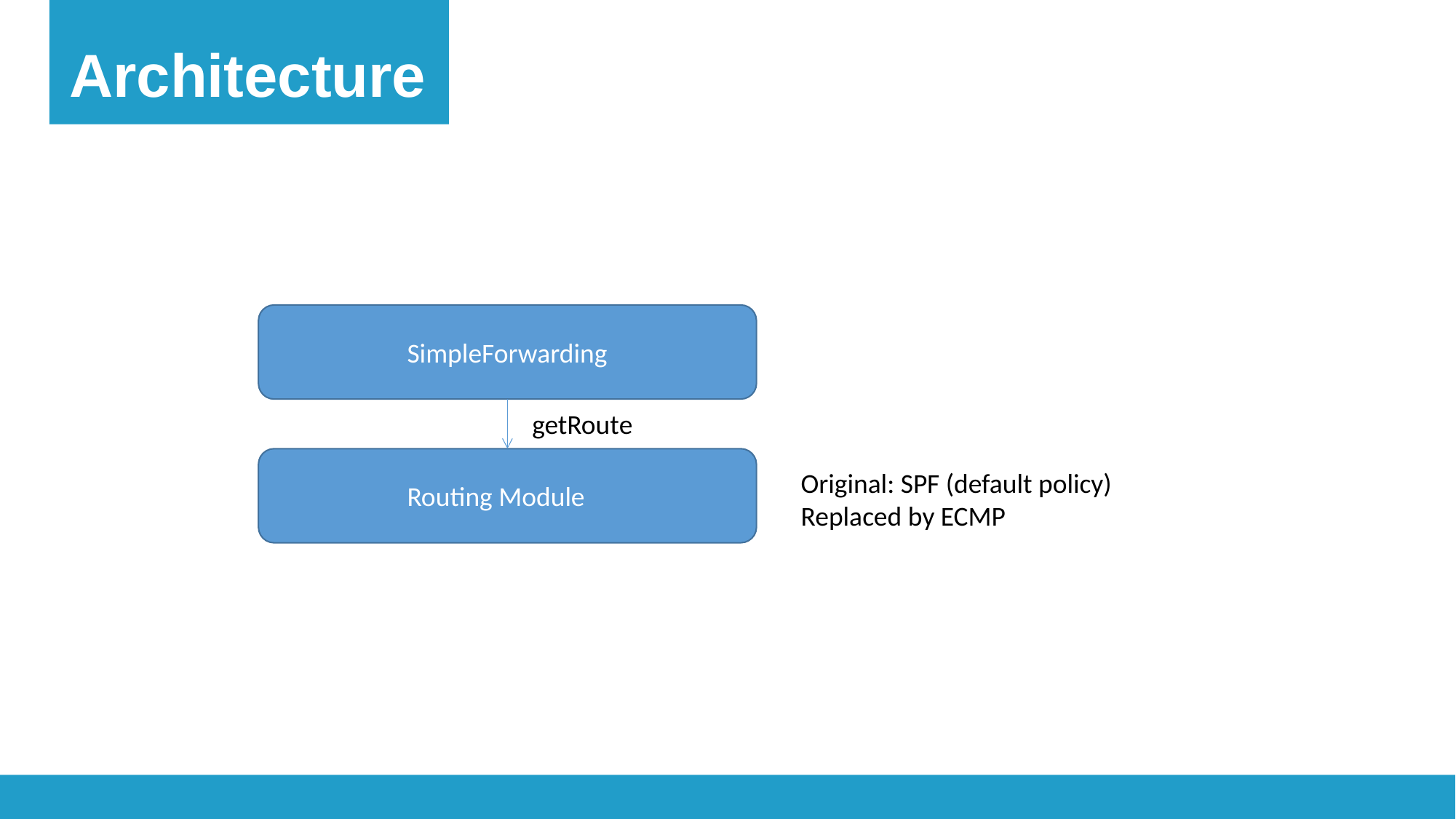

Architecture

SimpleForwarding
getRoute

Original: SPF (default policy)
Replaced by ECMP
Routing Module